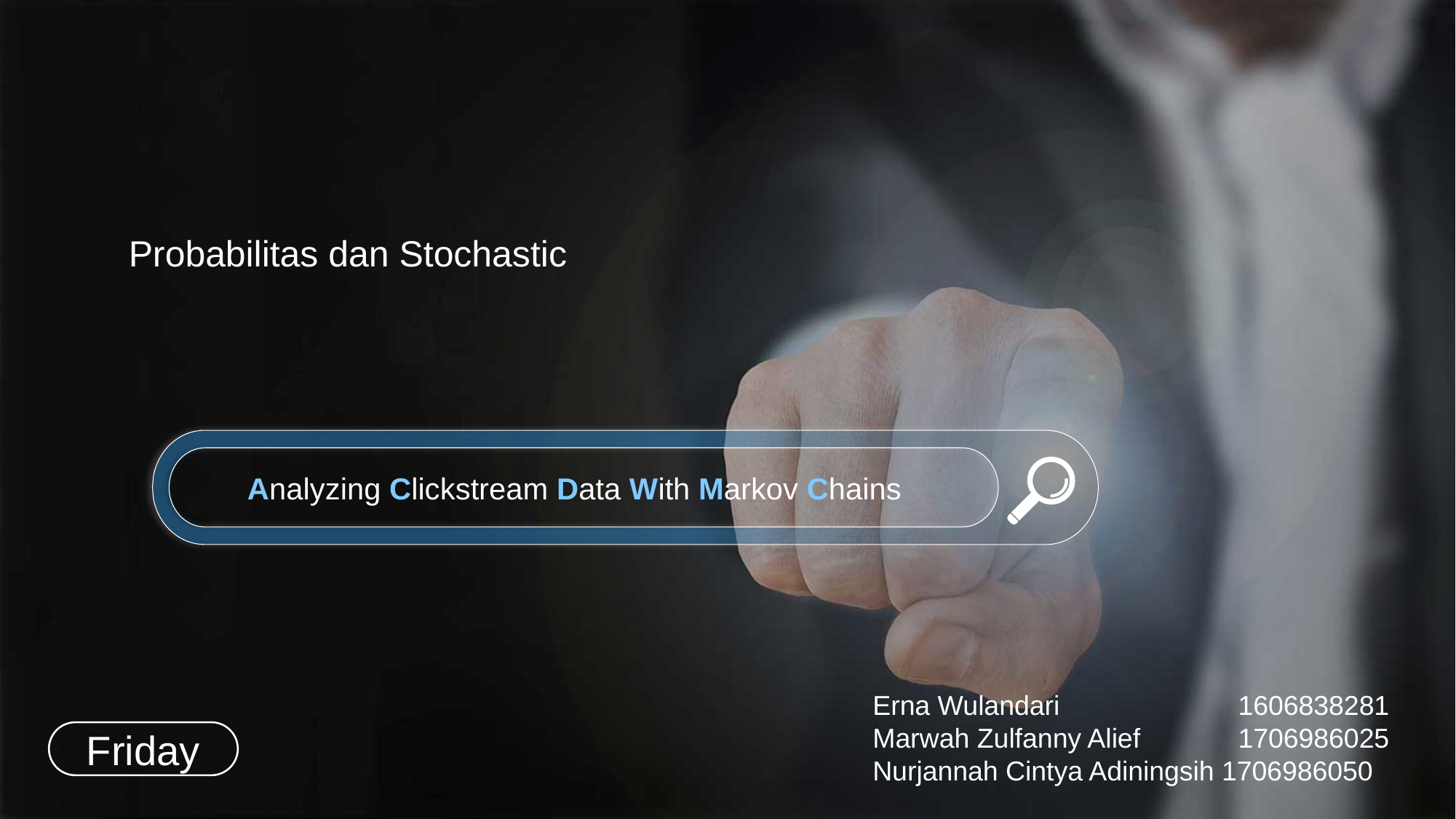

Probabilitas dan Stochastic

Analyzing Clickstream Data With Markov Chains
Erna Wulandari 		     1606838281
Marwah Zulfanny Alief 	     1706986025
Nurjannah Cintya Adiningsih 1706986050
Friday